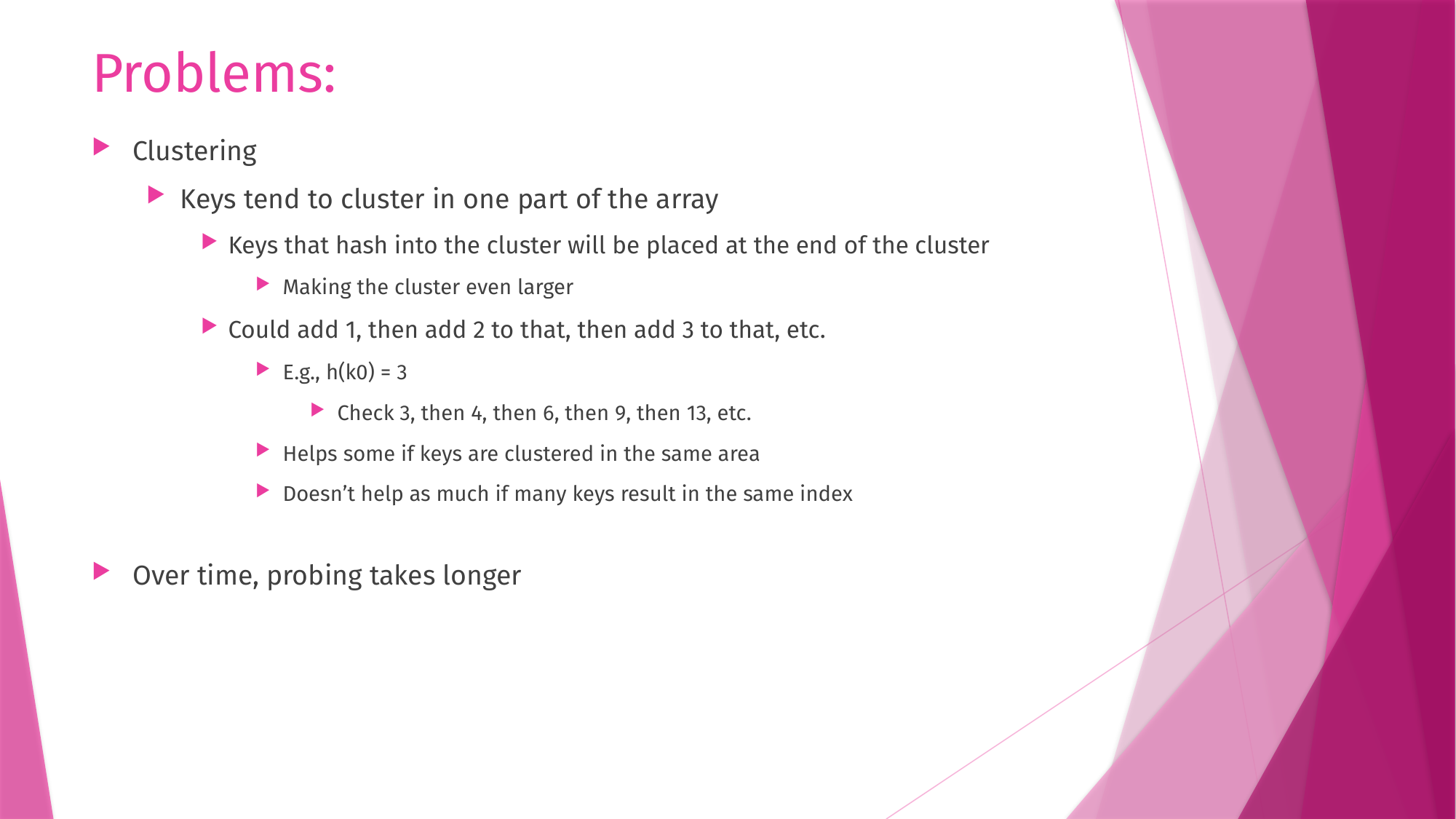

# Problems:
Clustering
Keys tend to cluster in one part of the array
Keys that hash into the cluster will be placed at the end of the cluster
Making the cluster even larger
Could add 1, then add 2 to that, then add 3 to that, etc.
E.g., h(k0) = 3
Check 3, then 4, then 6, then 9, then 13, etc.
Helps some if keys are clustered in the same area
Doesn’t help as much if many keys result in the same index

Over time, probing takes longer